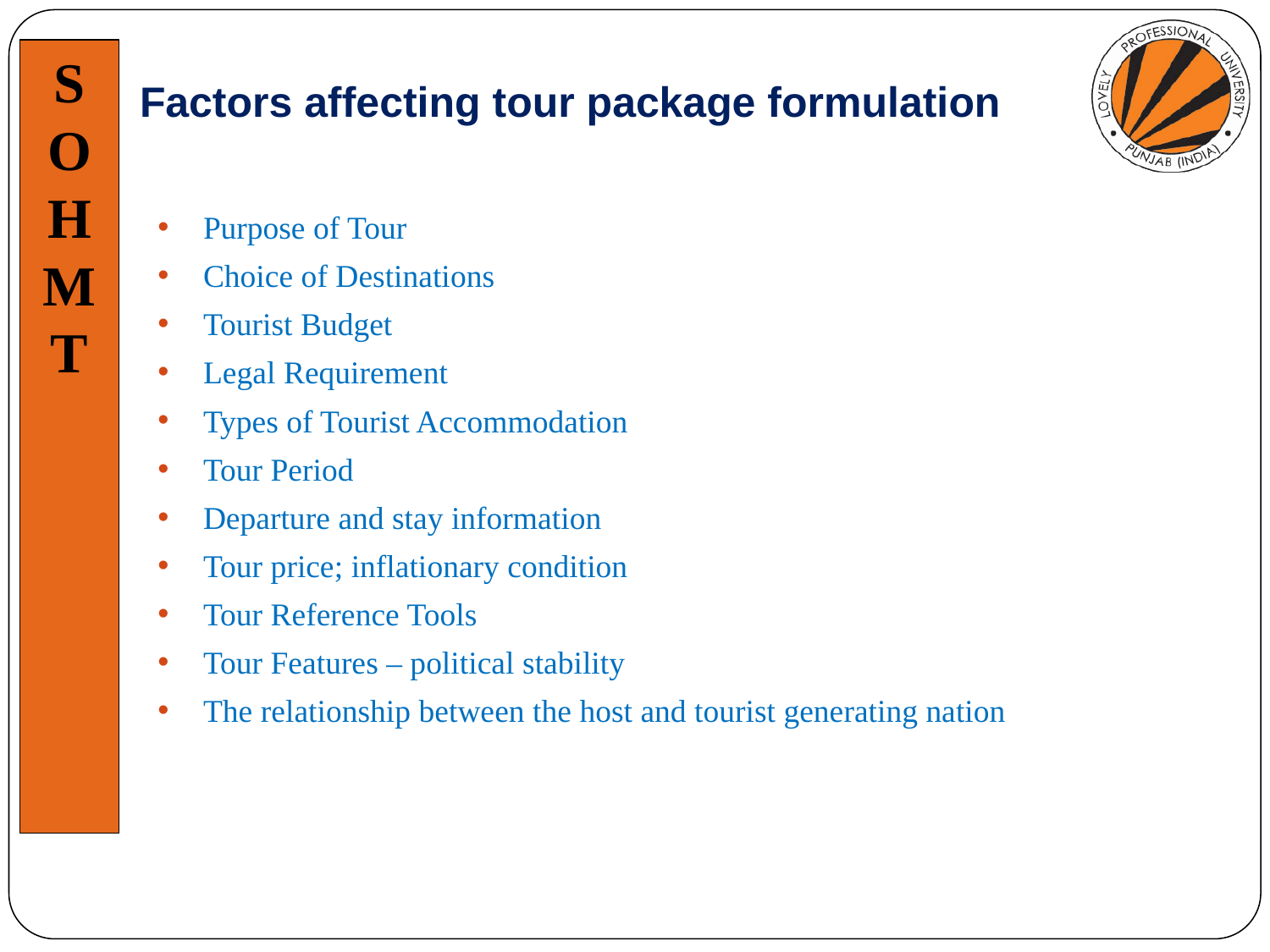

# Factors affecting tour package formulation
Purpose of Tour
Choice of Destinations
Tourist Budget
Legal Requirement
Types of Tourist Accommodation
Tour Period
Departure and stay information
Tour price; inflationary condition
Tour Reference Tools
Tour Features – political stability
The relationship between the host and tourist generating nation